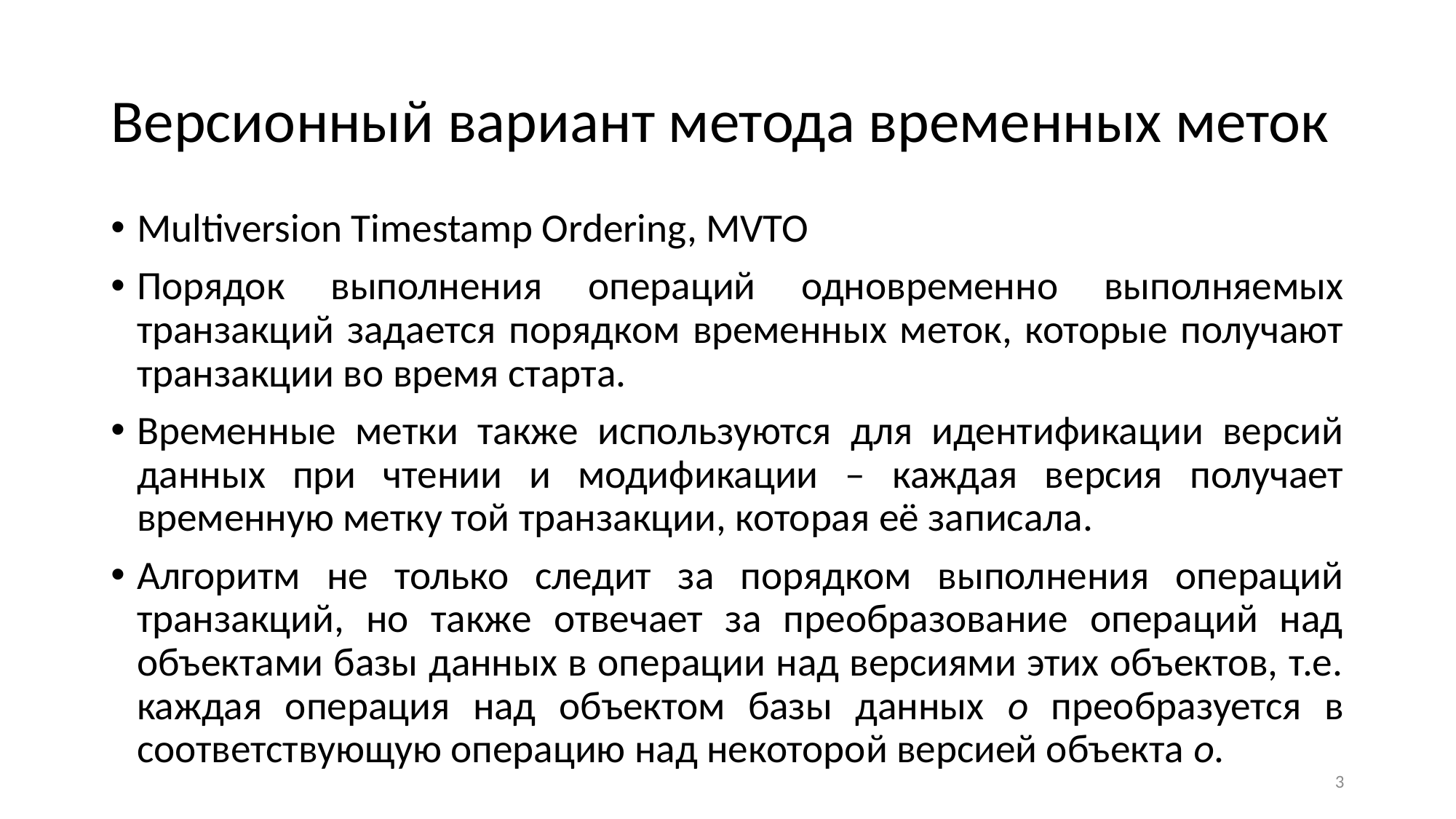

# Версионный вариант метода временных меток
Multiversion Timestamp Ordering, MVTO
Порядок выполнения операций одновременно выполняемых транзакций задается порядком временных меток, которые получают транзакции во время старта.
Временные метки также используются для идентификации версий данных при чтении и модификации – каждая версия получает временную метку той транзакции, которая её записала.
Алгоритм не только следит за порядком выполнения операций транзакций, но также отвечает за преобразование операций над объектами базы данных в операции над версиями этих объектов, т.е. каждая операция над объектом базы данных o преобразуется в соответствующую операцию над некоторой версией объекта o.

3